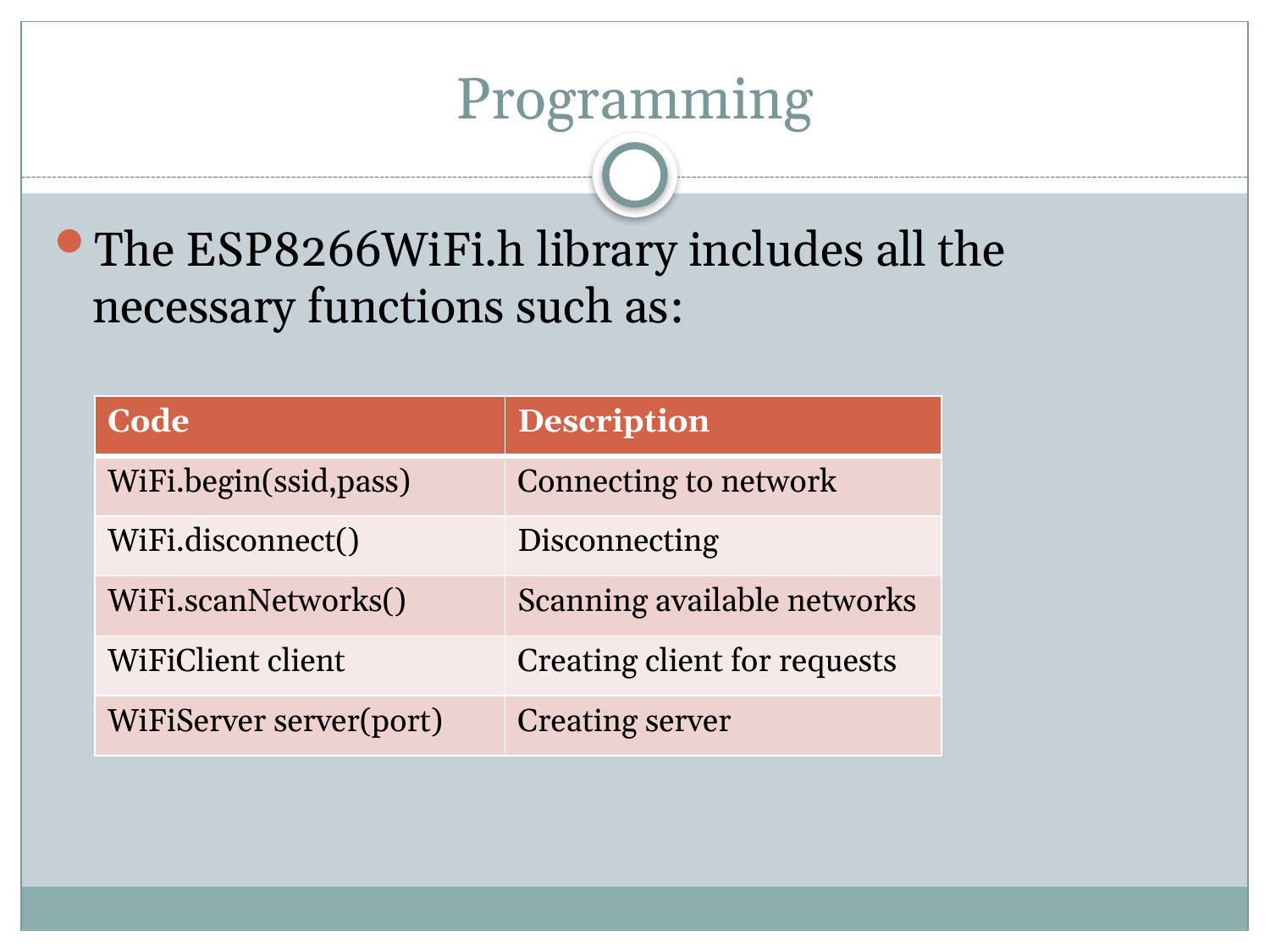

# Programming
The ESP8266WiFi.h library includes all the necessary functions such as:

| Code | Description |
| --- | --- |
| WiFi.begin(ssid,pass) | Connecting to network |
| WiFi.disconnect() | Disconnecting |
| WiFi.scanNetworks() | Scanning available networks |
| WiFiClient client | Creating client for requests |
| WiFiServer server(port) | Creating server |